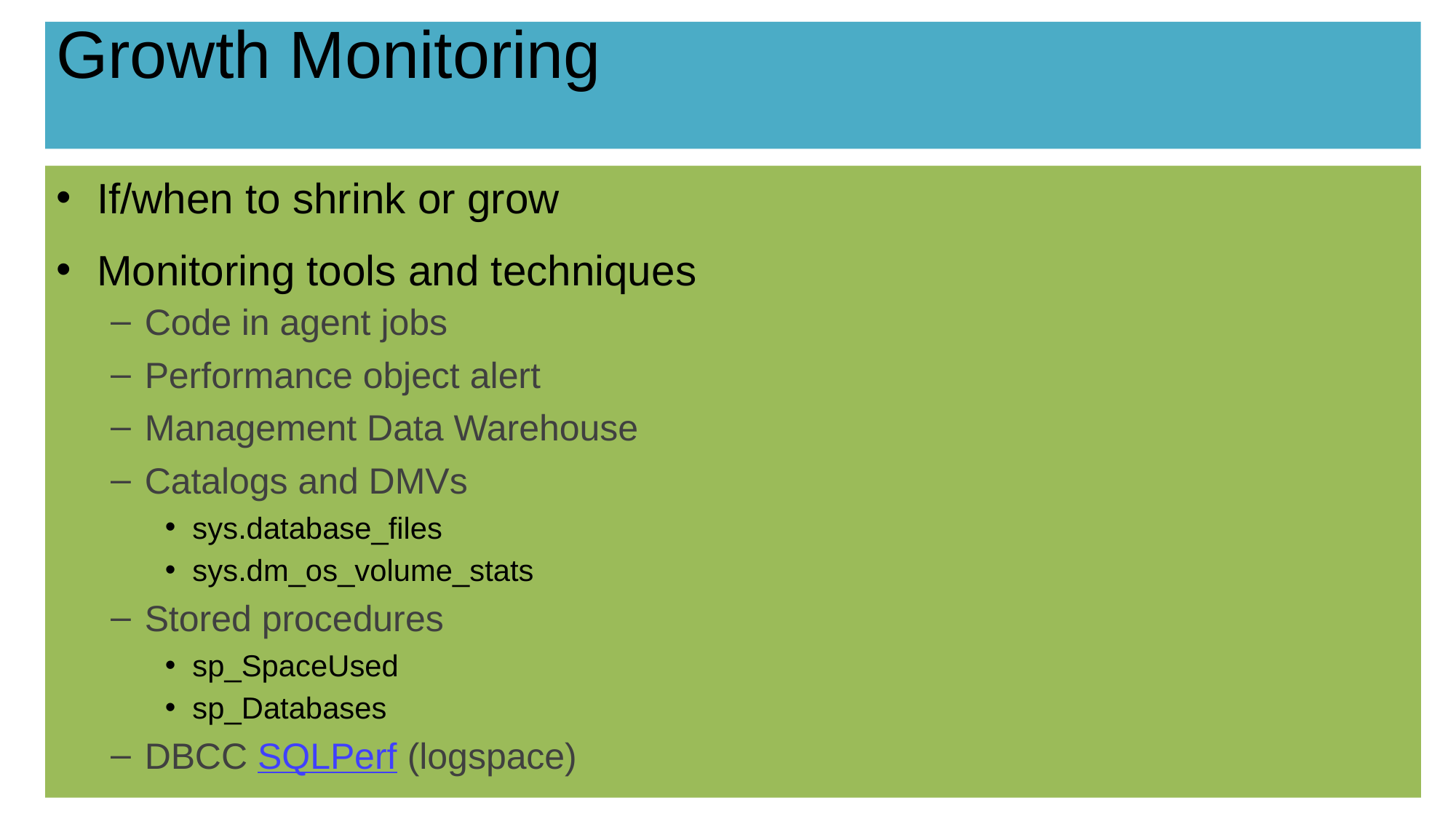

# Growth Monitoring
If/when to shrink or grow
Monitoring tools and techniques
Code in agent jobs
Performance object alert
Management Data Warehouse
Catalogs and DMVs
sys.database_files
sys.dm_os_volume_stats
Stored procedures
sp_SpaceUsed
sp_Databases
DBCC SQLPerf (logspace)